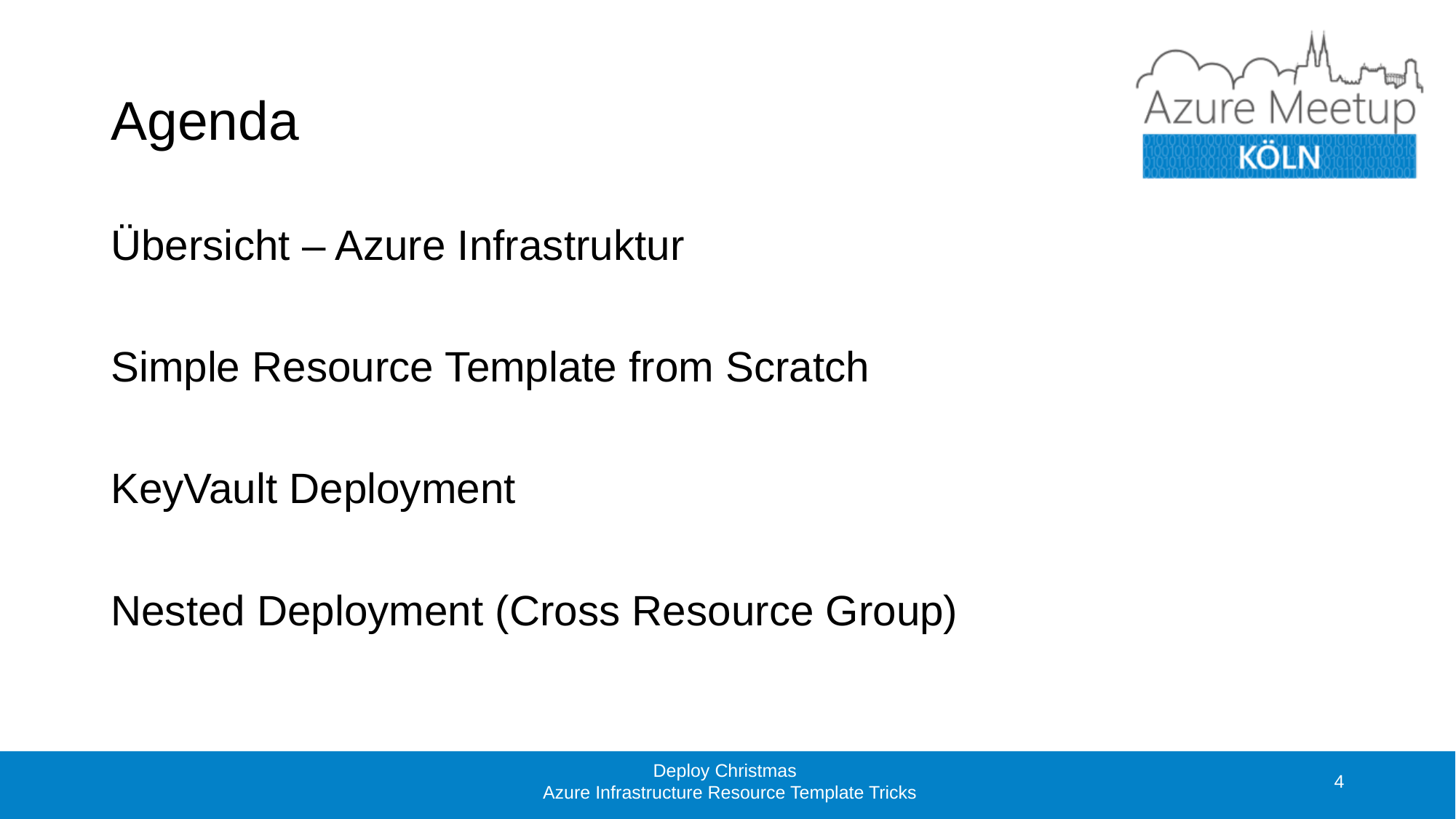

# Agenda
Übersicht – Azure Infrastruktur

Simple Resource Template from Scratch

KeyVault Deployment

Nested Deployment (Cross Resource Group)

Deploy Christmas
 Azure Infrastructure Resource Template Tricks
4